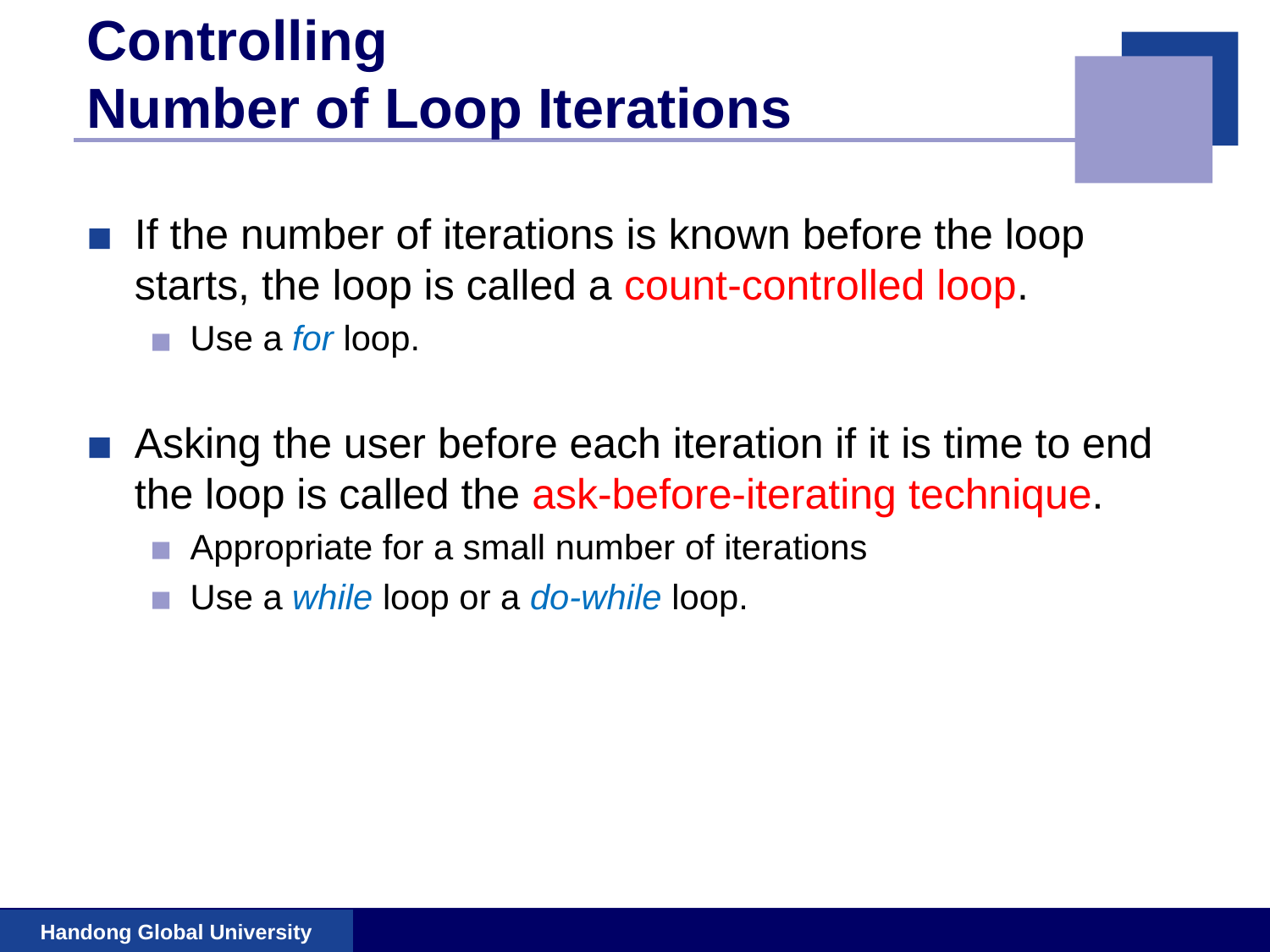

# Controlling Number of Loop Iterations
If the number of iterations is known before the loop starts, the loop is called a count-controlled loop.
Use a for loop.

Asking the user before each iteration if it is time to end the loop is called the ask-before-iterating technique.
Appropriate for a small number of iterations
Use a while loop or a do-while loop.